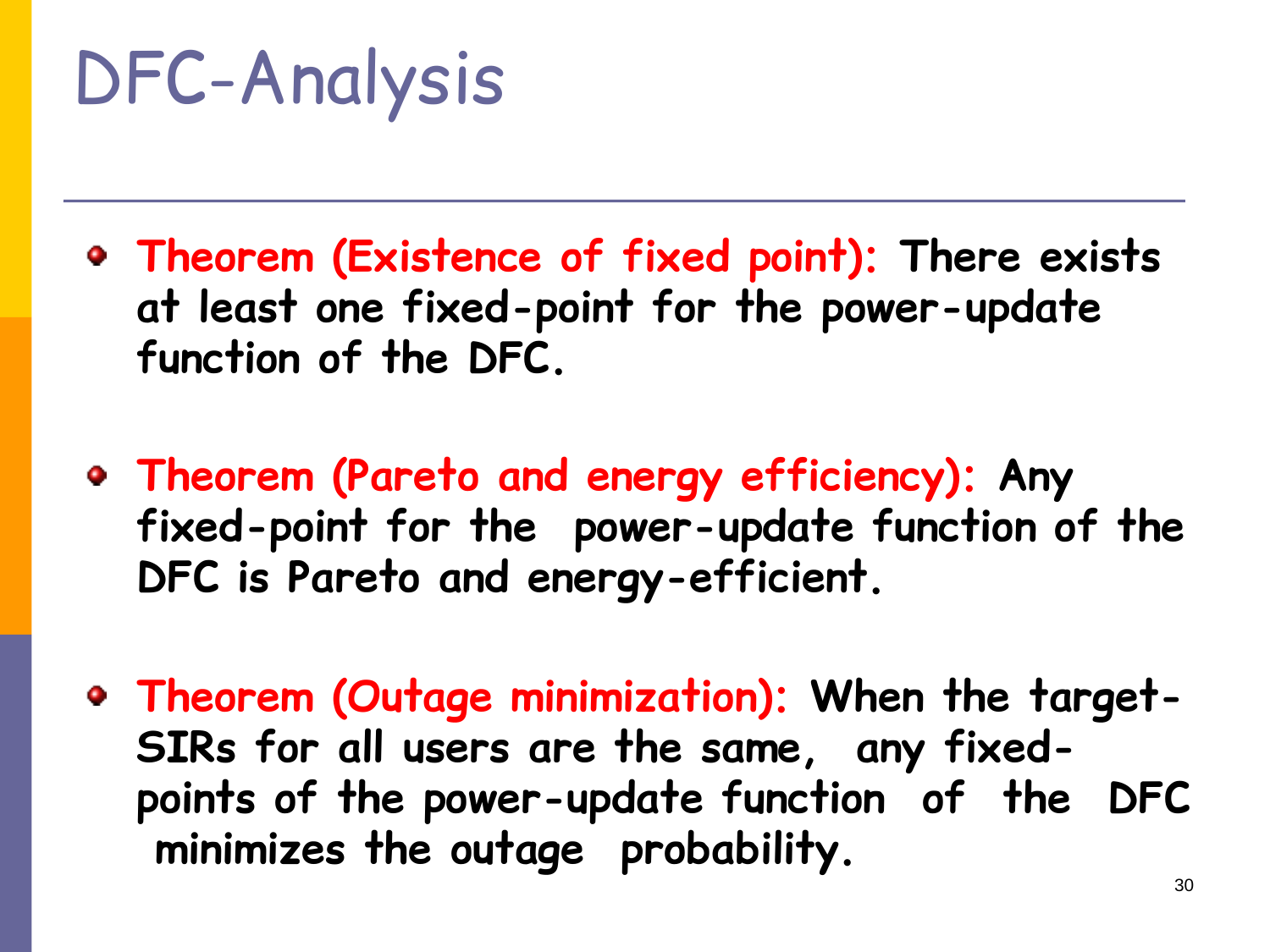

# DFC-Analysis
Theorem (Existence of fixed point): There exists at least one fixed-point for the power-update function of the DFC.

Theorem (Pareto and energy efficiency): Any fixed-point for the  power-update function of the DFC is Pareto and energy-efficient.

Theorem (Outage minimization): When the target-SIRs for all users are the same,  any fixed-points of the power-update function  of  the  DFC  minimizes the outage  probability.

30